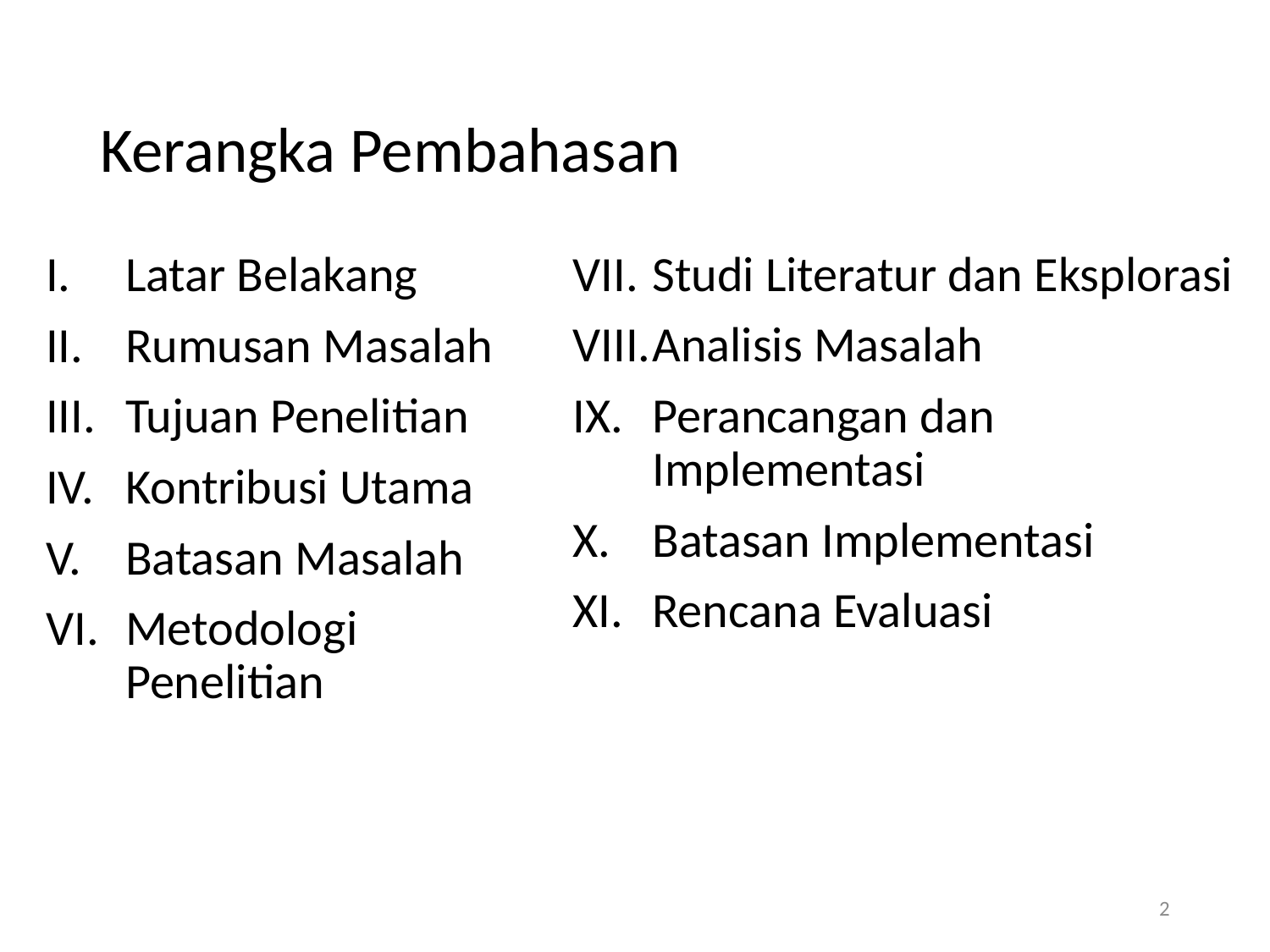

# Kerangka Pembahasan
Latar Belakang
Rumusan Masalah
Tujuan Penelitian
Kontribusi Utama
Batasan Masalah
Metodologi Penelitian
Studi Literatur dan Eksplorasi
Analisis Masalah
Perancangan dan Implementasi
Batasan Implementasi
Rencana Evaluasi
2